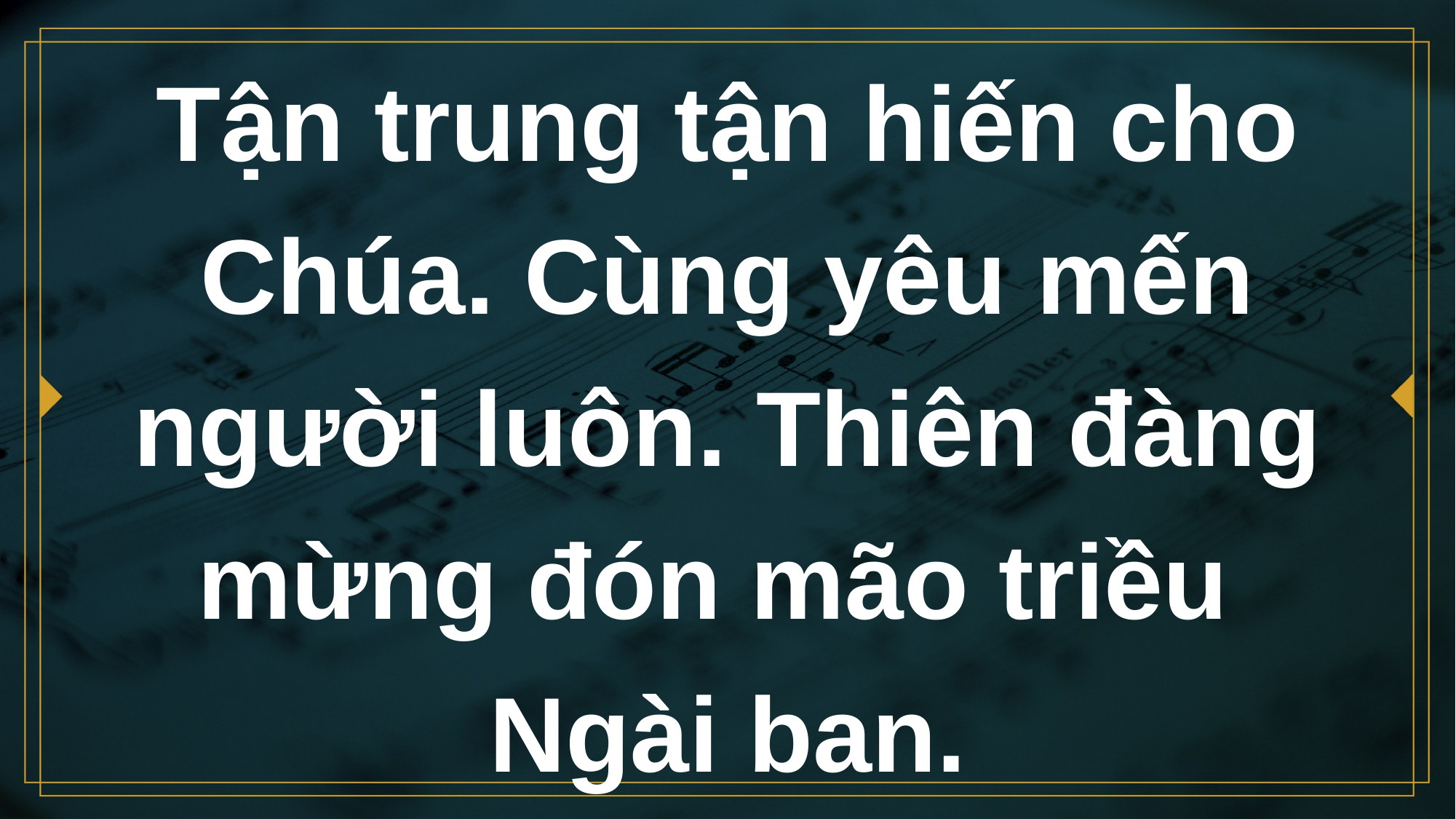

# Tận trung tận hiến cho Chúa. Cùng yêu mến người luôn. Thiên đàng mừng đón mão triều Ngài ban.